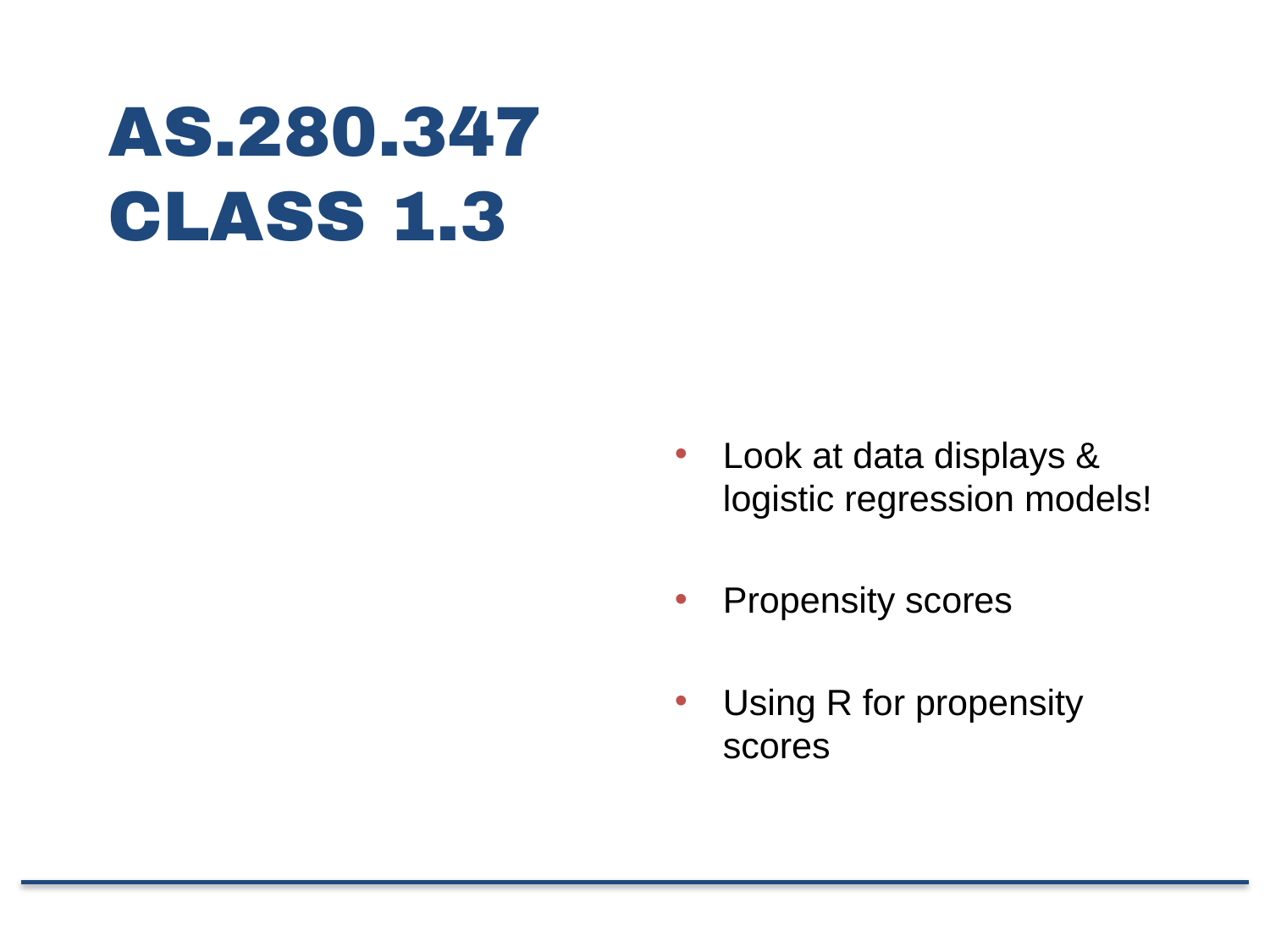

# AS.280.347 Class 1.3
Look at data displays & logistic regression models!

Propensity scores

Using R for propensity scores